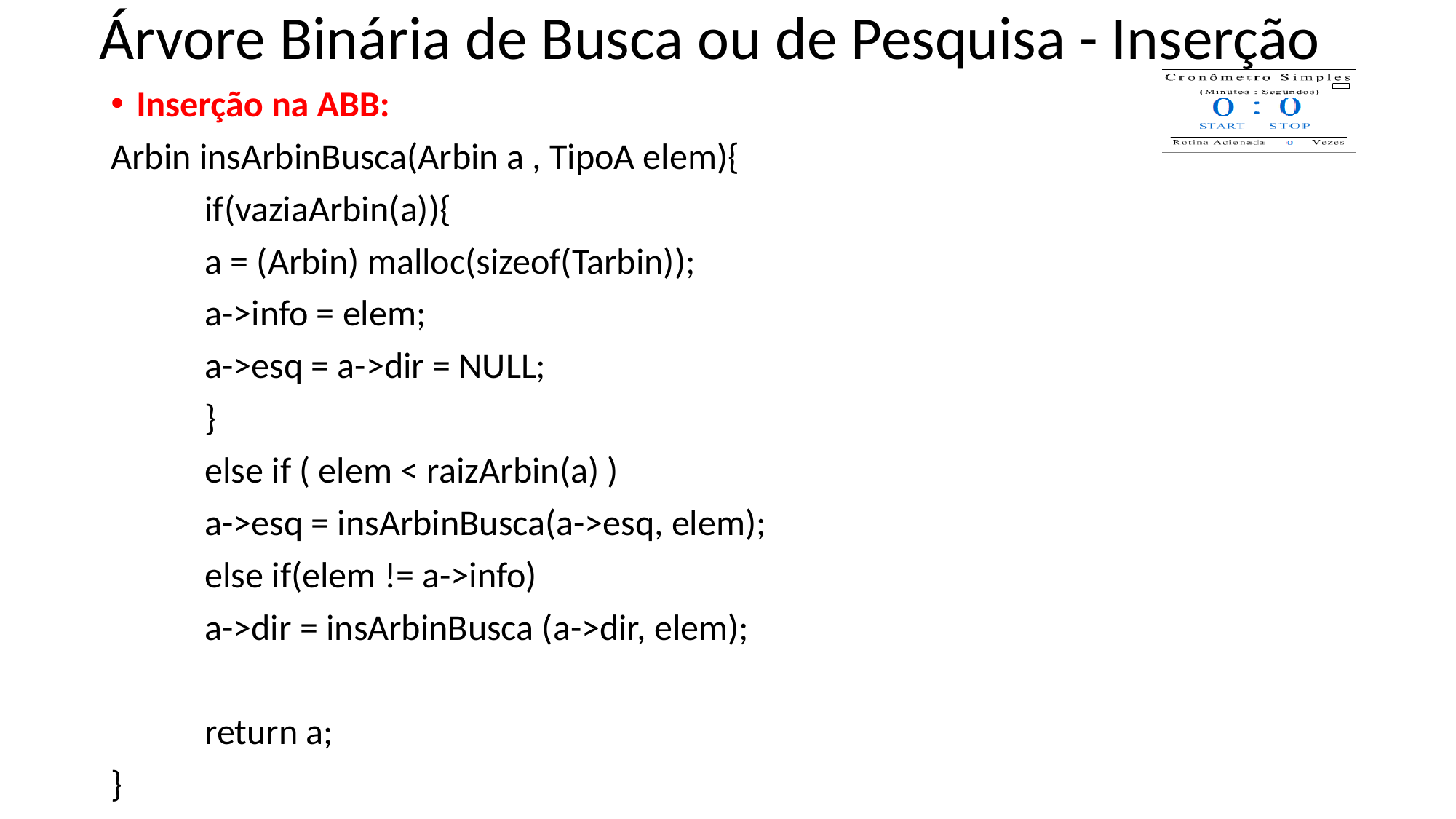

# Árvore Binária de Busca ou de Pesquisa - Inserção
Inserção na ABB:
Arbin insArbinBusca(Arbin a , TipoA elem){
	if(vaziaArbin(a)){
		a = (Arbin) malloc(sizeof(Tarbin));
		a->info = elem;
		a->esq = a->dir = NULL;
	}
	else if ( elem < raizArbin(a) )
		a->esq = insArbinBusca(a->esq, elem);
	else if(elem != a->info)
		a->dir = insArbinBusca (a->dir, elem);

	return a;
}